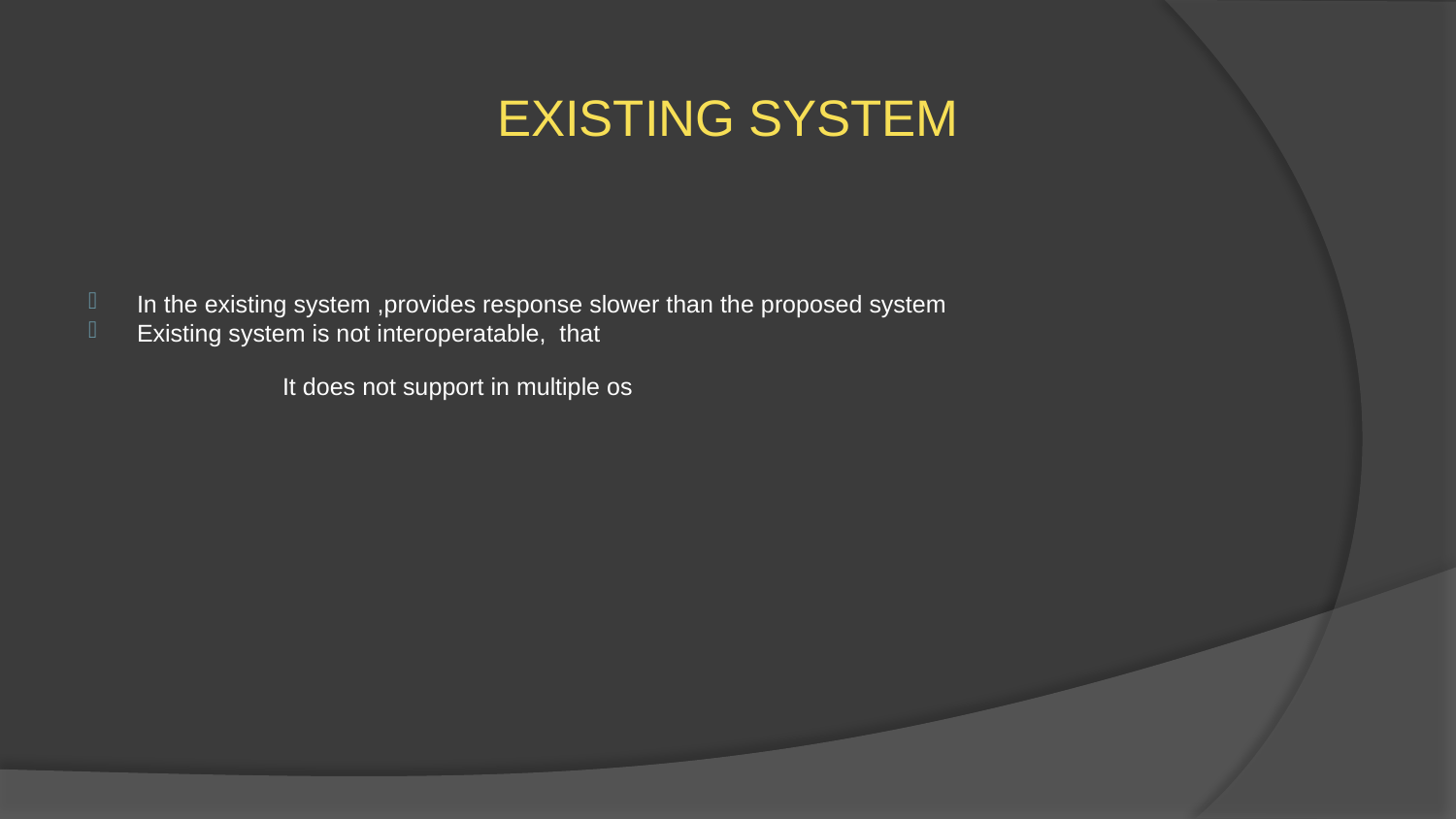

# EXISTING SYSTEM
In the existing system ,provides response slower than the proposed system
Existing system is not interoperatable,  that
	It does not support in multiple os